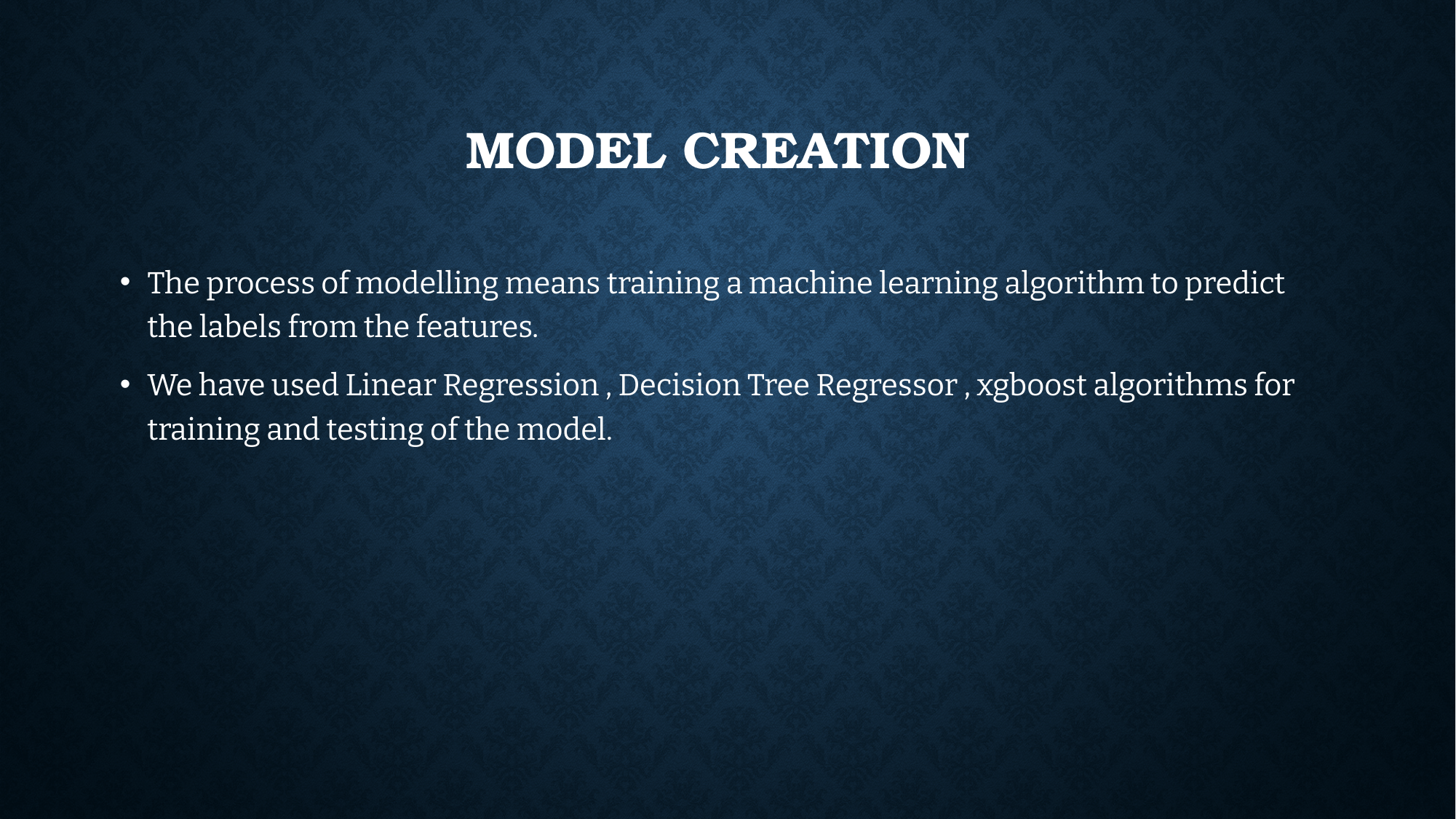

# Model creation
The process of modelling means training a machine learning algorithm to predict the labels from the features.
We have used Linear Regression , Decision Tree Regressor , xgboost algorithms for training and testing of the model.